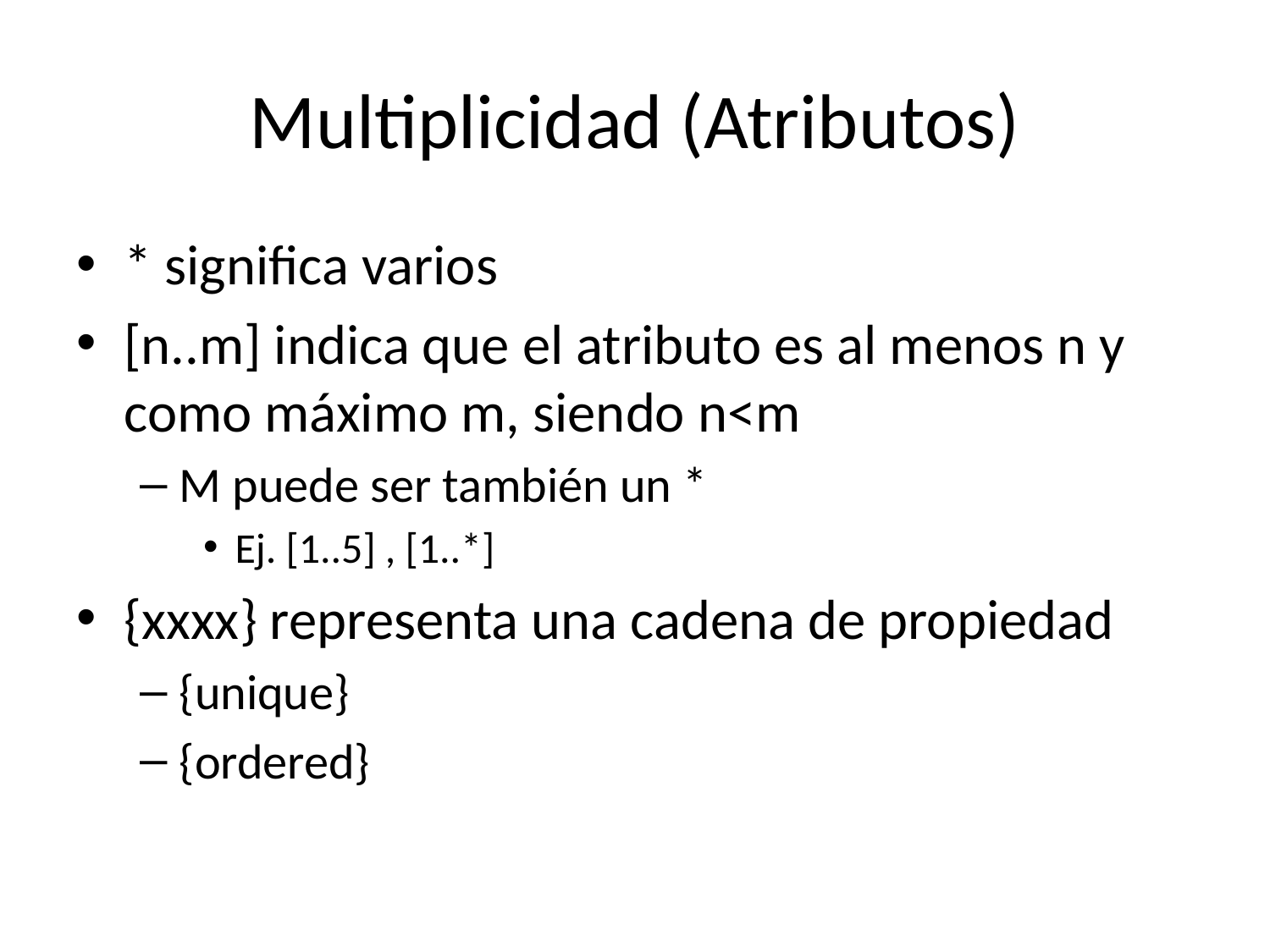

# Multiplicidad (Atributos)
* significa varios
[n..m] indica que el atributo es al menos n y como máximo m, siendo n<m
M puede ser también un *
Ej. [1..5] , [1..*]
{xxxx} representa una cadena de propiedad
{unique}
{ordered}